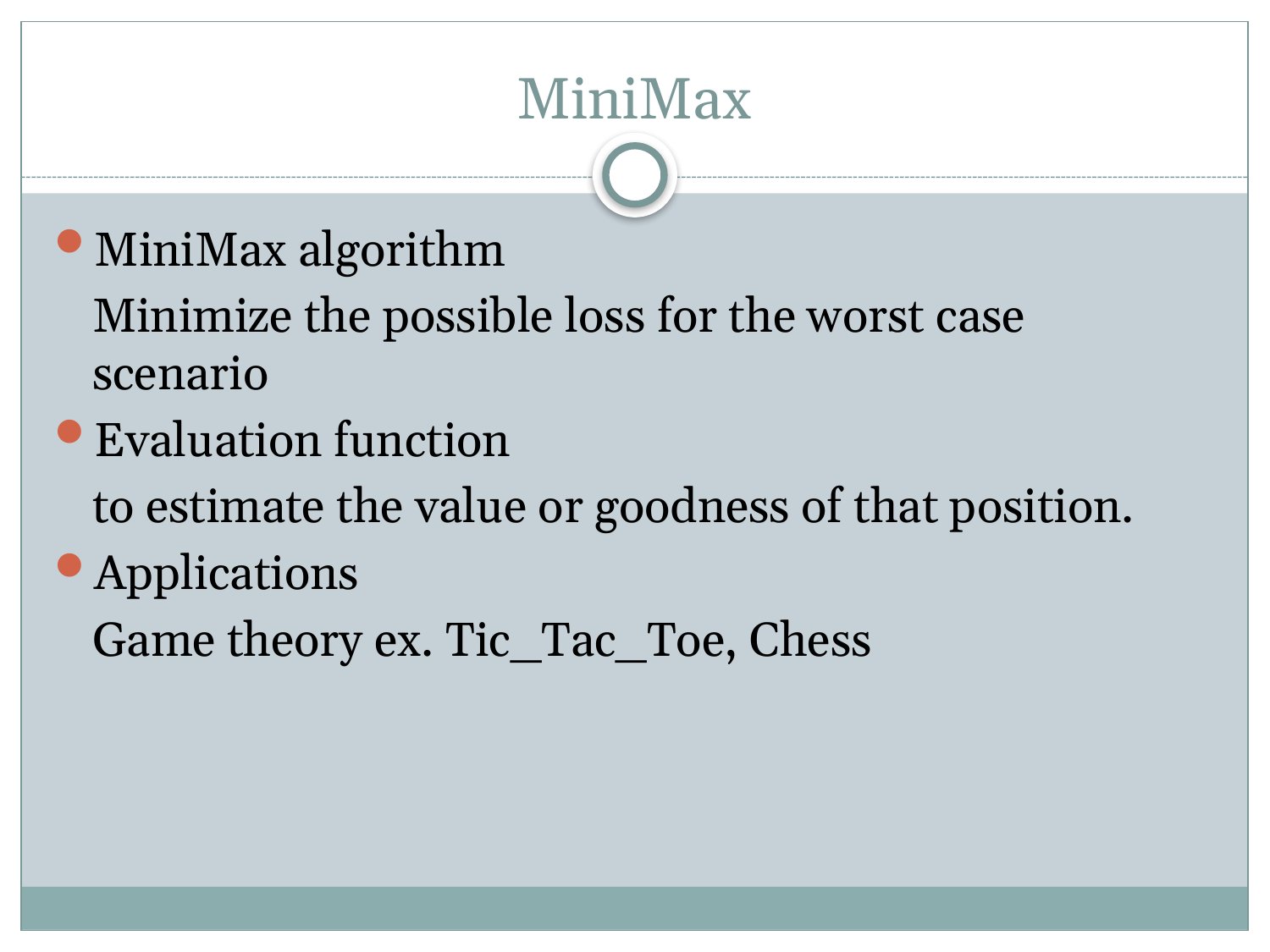

# MiniMax
MiniMax algorithm
	Minimize the possible loss for the worst case scenario
Evaluation function
	to estimate the value or goodness of that position.
Applications
	Game theory ex. Tic_Tac_Toe, Chess